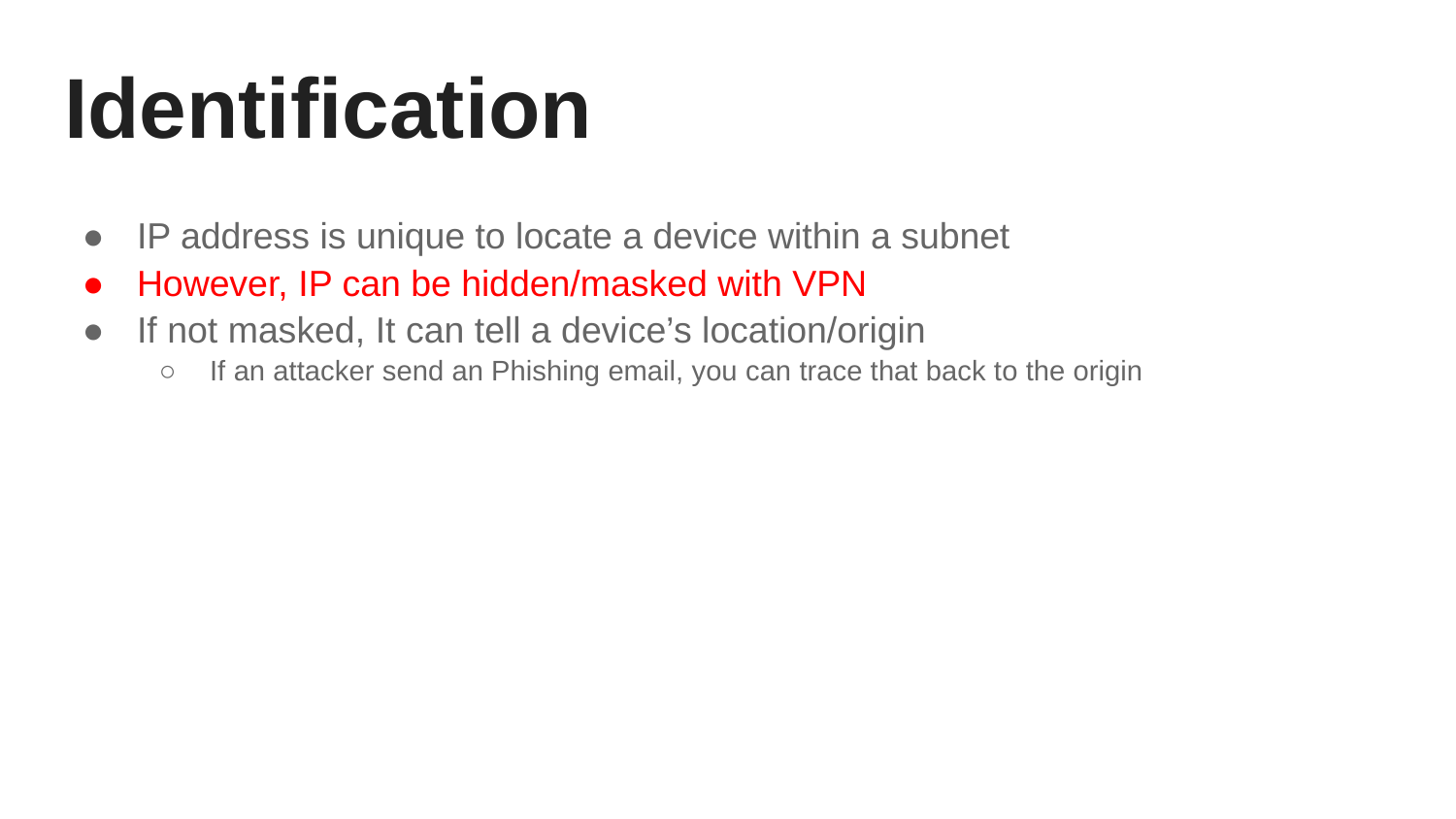

# Identification
IP address is unique to locate a device within a subnet
However, IP can be hidden/masked with VPN
If not masked, It can tell a device’s location/origin
If an attacker send an Phishing email, you can trace that back to the origin